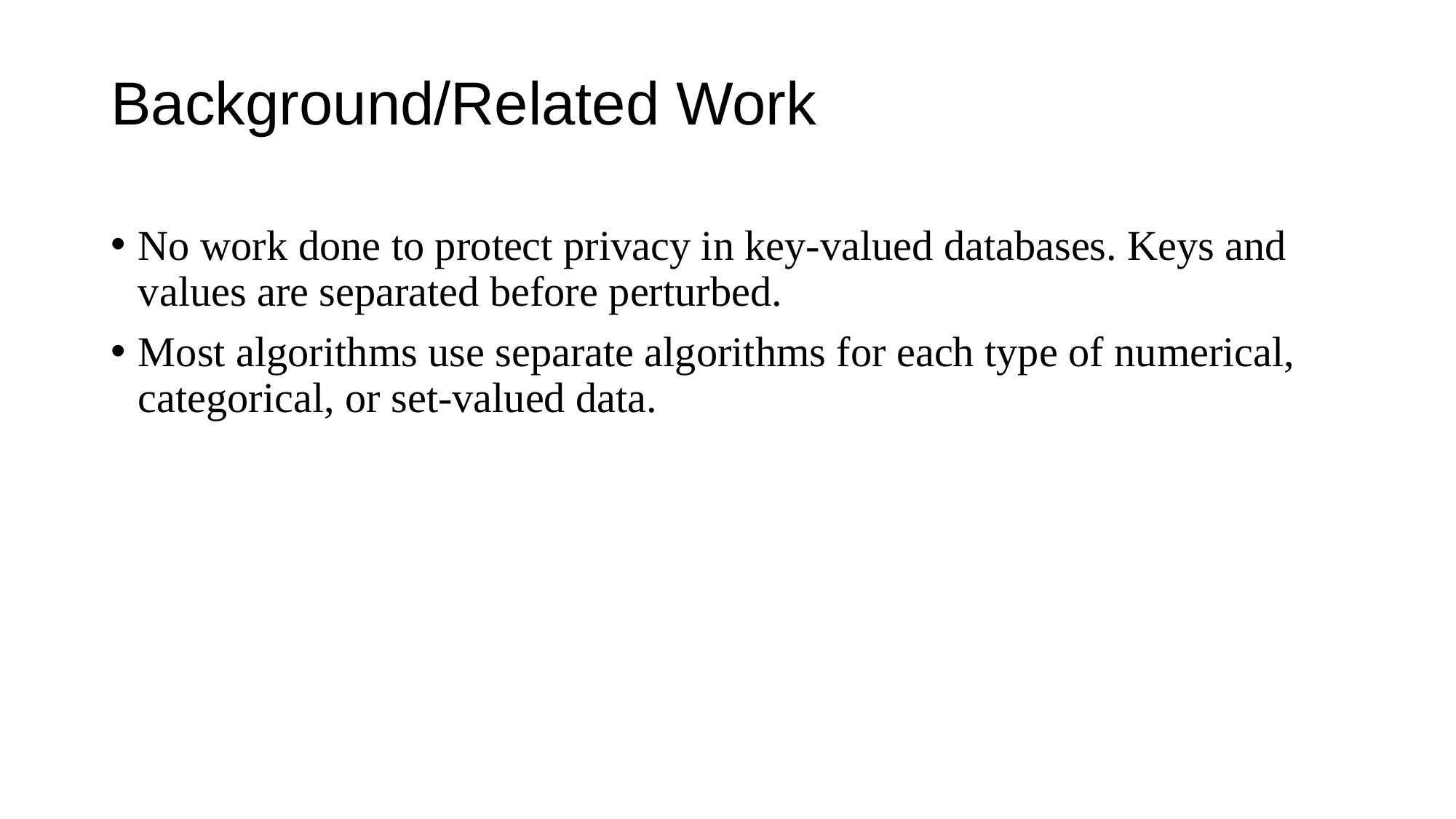

# Background/Related Work
No work done to protect privacy in key-valued databases. Keys and values are separated before perturbed.
Most algorithms use separate algorithms for each type of numerical, categorical, or set-valued data.